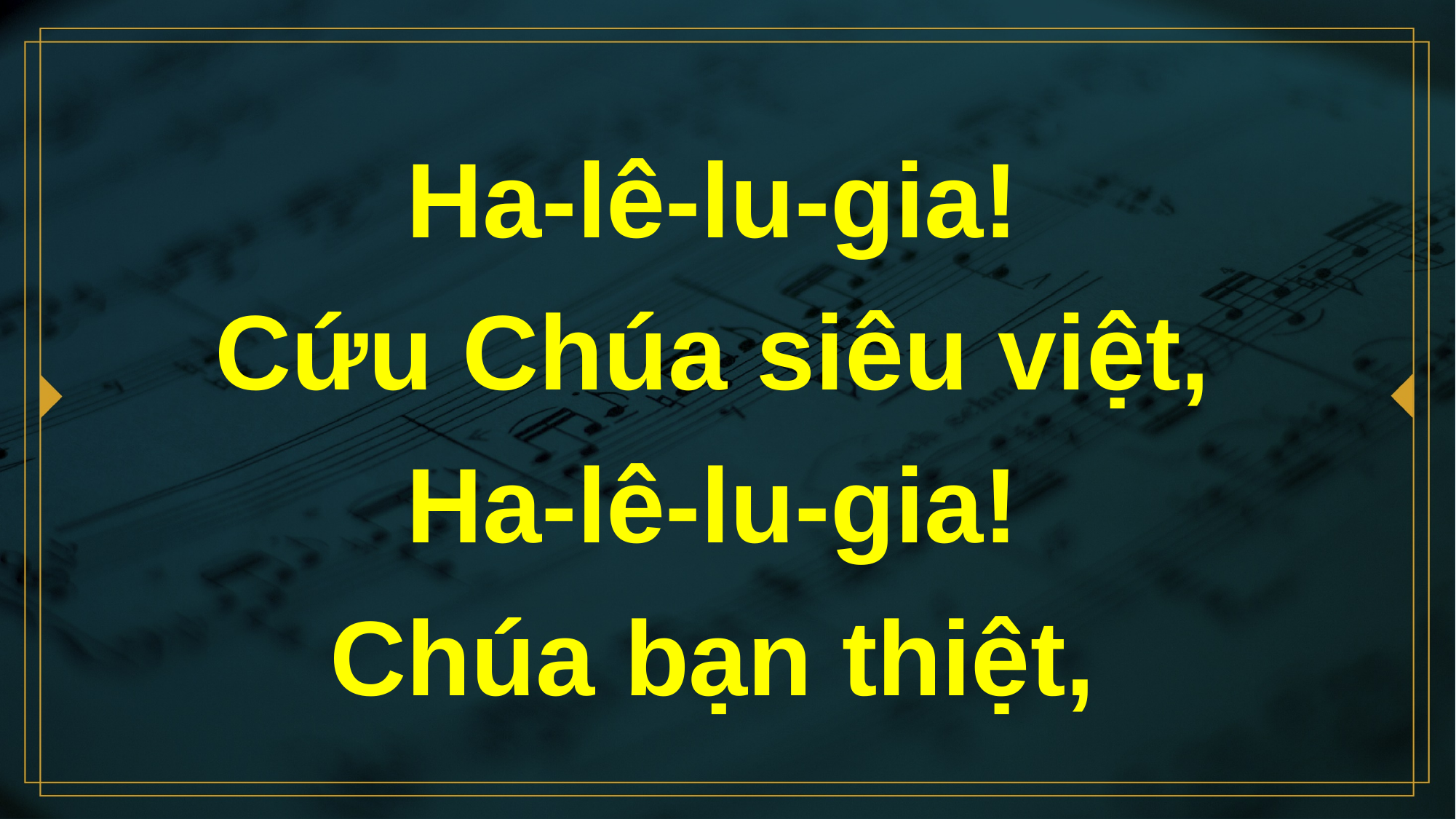

# Ha-lê-lu-gia! Cứu Chúa siêu việt, Ha-lê-lu-gia! Chúa bạn thiệt,